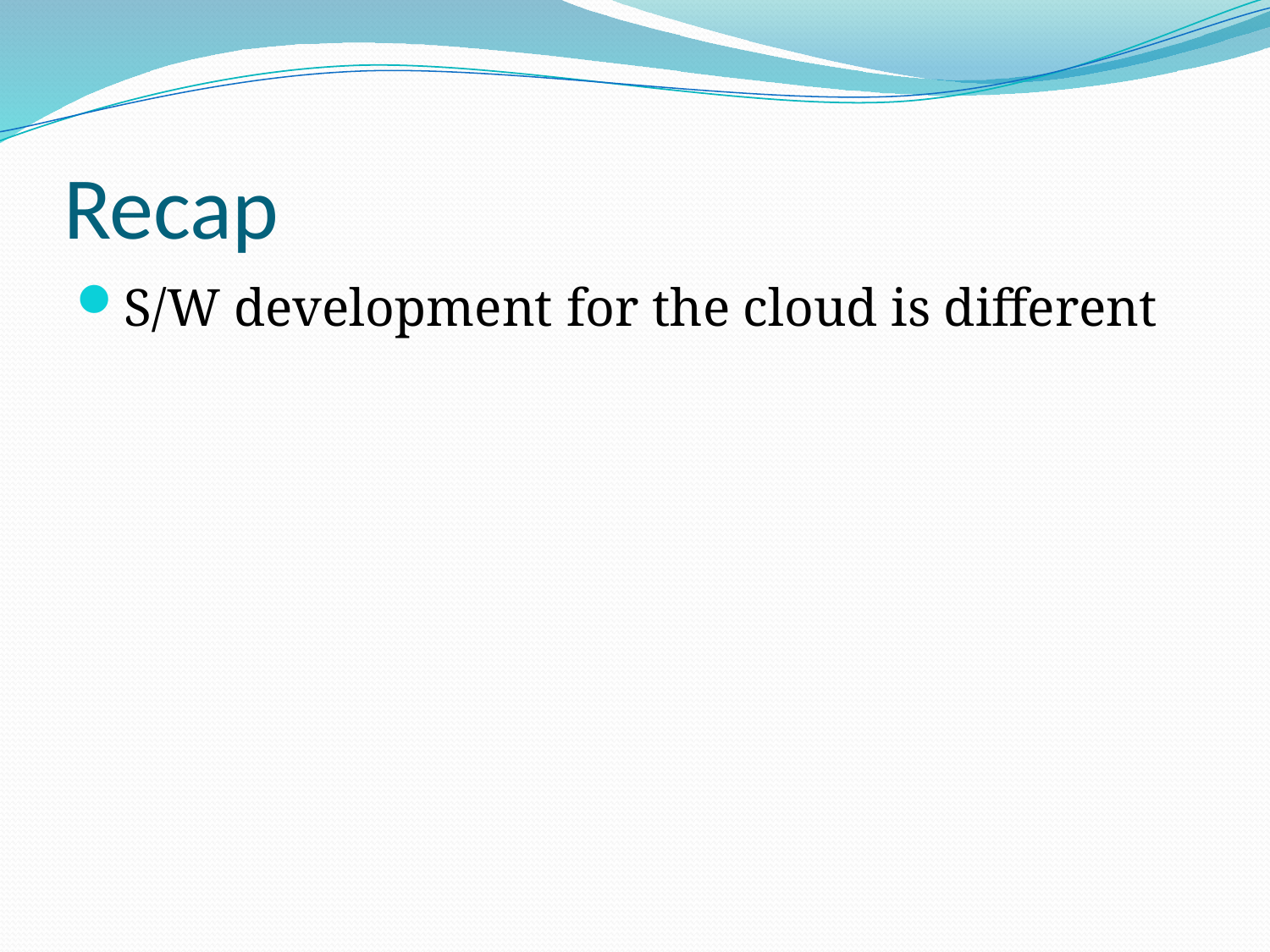

# Recap
S/W development for the cloud is different